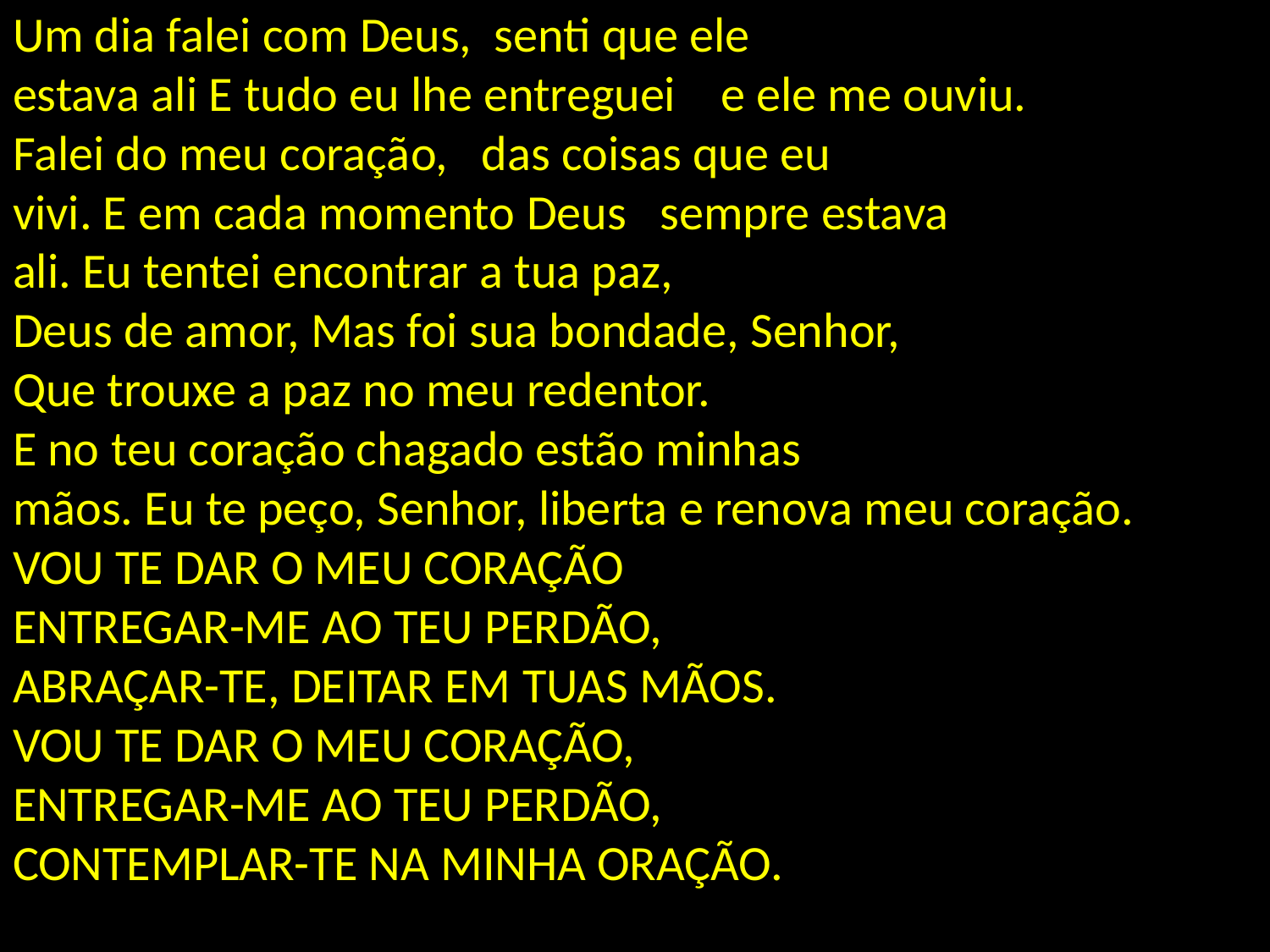

# Um dia falei com Deus,  senti que ele estava ali E tudo eu lhe entreguei    e ele me ouviu. Falei do meu coração,   das coisas que eu vivi. E em cada momento Deus   sempre estava ali. Eu tentei encontrar a tua paz, Deus de amor, Mas foi sua bondade, Senhor, Que trouxe a paz no meu redentor. E no teu coração chagado estão minhas mãos. Eu te peço, Senhor, liberta e renova meu coração. VOU TE DAR O MEU CORAÇÃO ENTREGAR-ME AO TEU PERDÃO, ABRAÇAR-TE, DEITAR EM TUAS MÃOS. VOU TE DAR O MEU CORAÇÃO, ENTREGAR-ME AO TEU PERDÃO, CONTEMPLAR-TE NA MINHA ORAÇÃO.